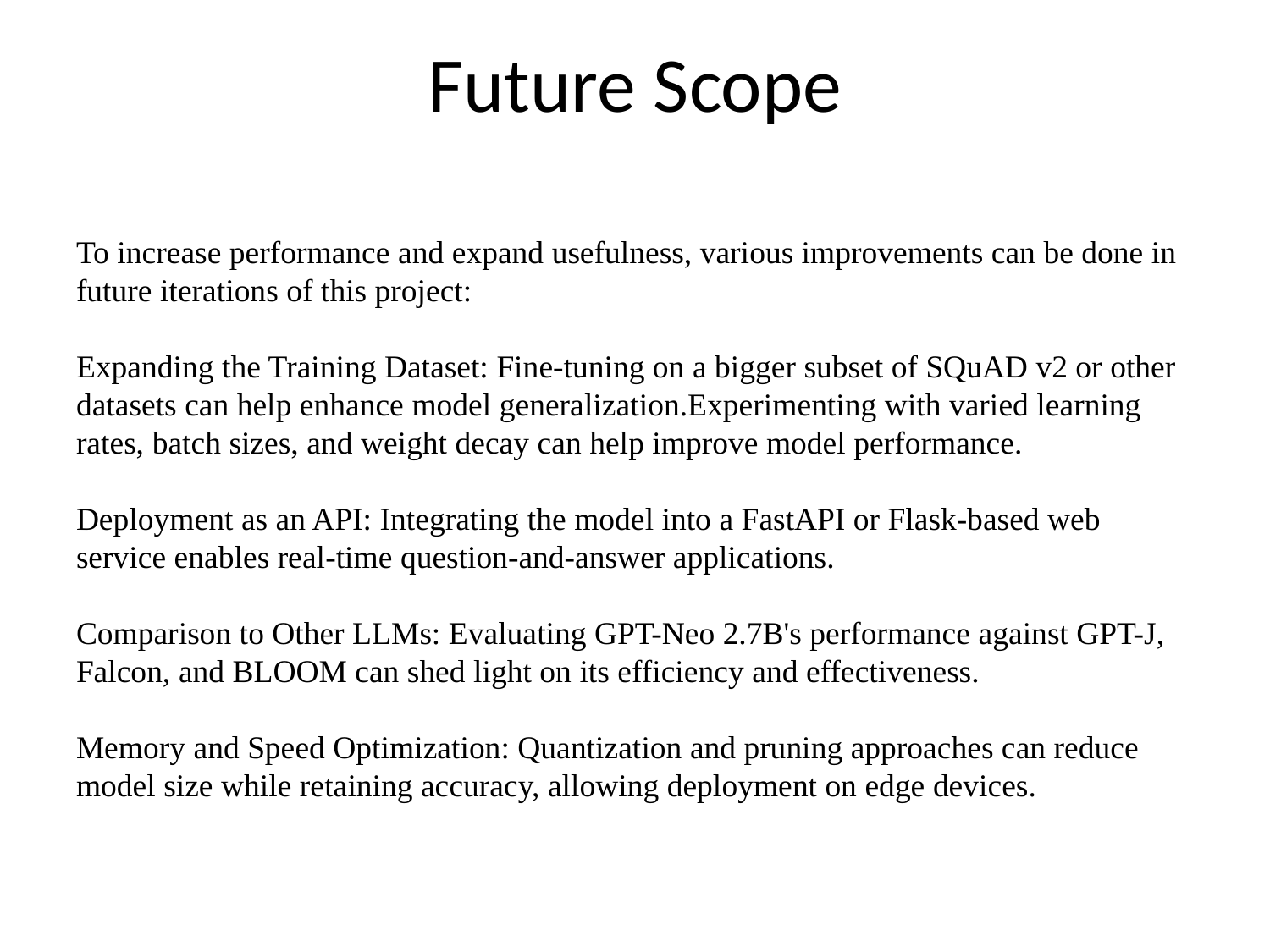

# Future Scope
To increase performance and expand usefulness, various improvements can be done in future iterations of this project:
Expanding the Training Dataset: Fine-tuning on a bigger subset of SQuAD v2 or other datasets can help enhance model generalization.Experimenting with varied learning rates, batch sizes, and weight decay can help improve model performance.
Deployment as an API: Integrating the model into a FastAPI or Flask-based web service enables real-time question-and-answer applications.
Comparison to Other LLMs: Evaluating GPT-Neo 2.7B's performance against GPT-J, Falcon, and BLOOM can shed light on its efficiency and effectiveness.
Memory and Speed Optimization: Quantization and pruning approaches can reduce model size while retaining accuracy, allowing deployment on edge devices.